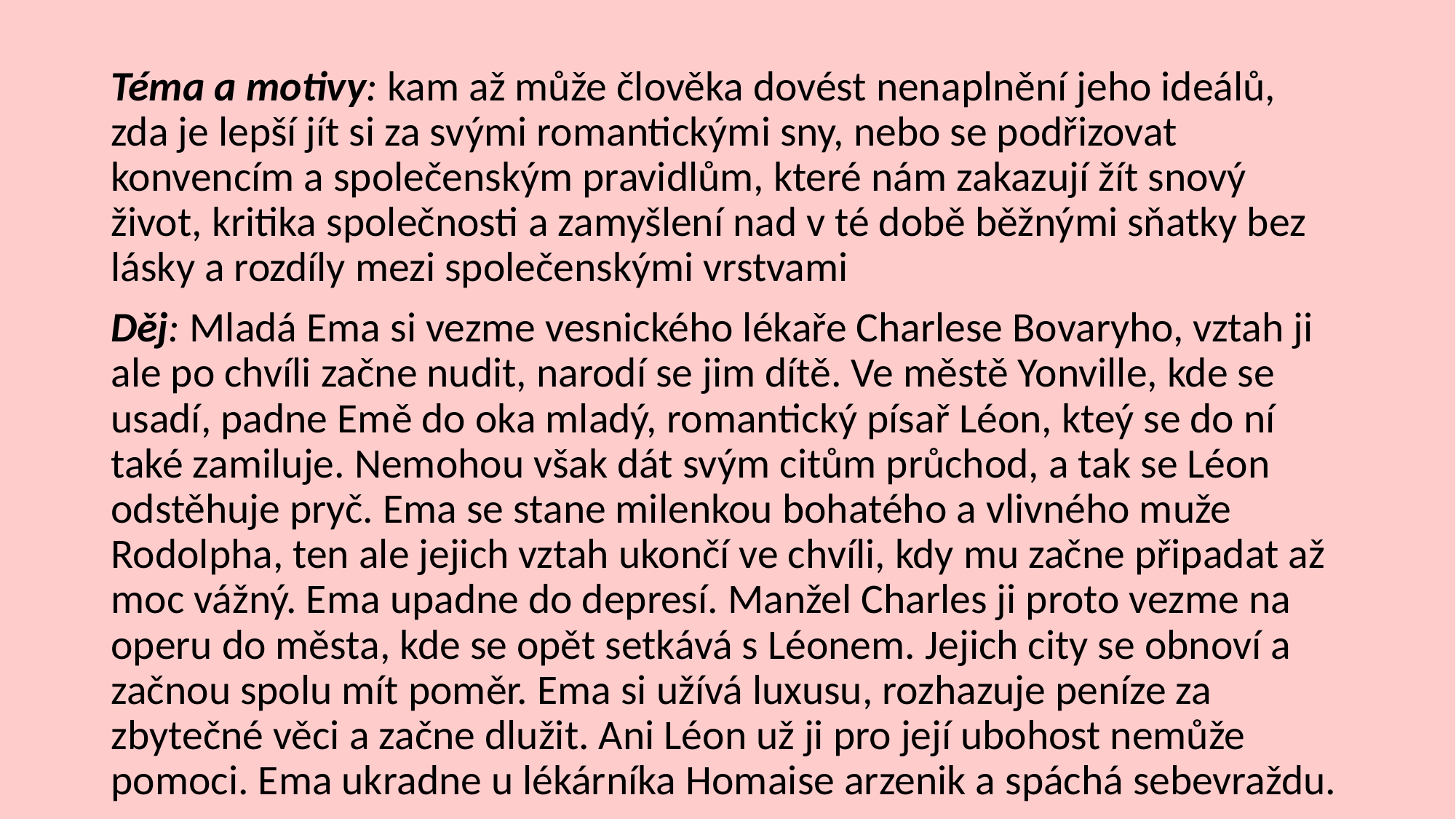

Téma a motivy: kam až může člověka dovést nenaplnění jeho ideálů, zda je lepší jít si za svými romantickými sny, nebo se podřizovat konvencím a společenským pravidlům, které nám zakazují žít snový život, kritika společnosti a zamyšlení nad v té době běžnými sňatky bez lásky a rozdíly mezi společenskými vrstvami
Děj: Mladá Ema si vezme vesnického lékaře Charlese Bovaryho, vztah ji ale po chvíli začne nudit, narodí se jim dítě. Ve městě Yonville, kde se usadí, padne Emě do oka mladý, romantický písař Léon, kteý se do ní také zamiluje. Nemohou však dát svým citům průchod, a tak se Léon odstěhuje pryč. Ema se stane milenkou bohatého a vlivného muže Rodolpha, ten ale jejich vztah ukončí ve chvíli, kdy mu začne připadat až moc vážný. Ema upadne do depresí. Manžel Charles ji proto vezme na operu do města, kde se opět setkává s Léonem. Jejich city se obnoví a začnou spolu mít poměr. Ema si užívá luxusu, rozhazuje peníze za zbytečné věci a začne dlužit. Ani Léon už ji pro její ubohost nemůže pomoci. Ema ukradne u lékárníka Homaise arzenik a spáchá sebevraždu.